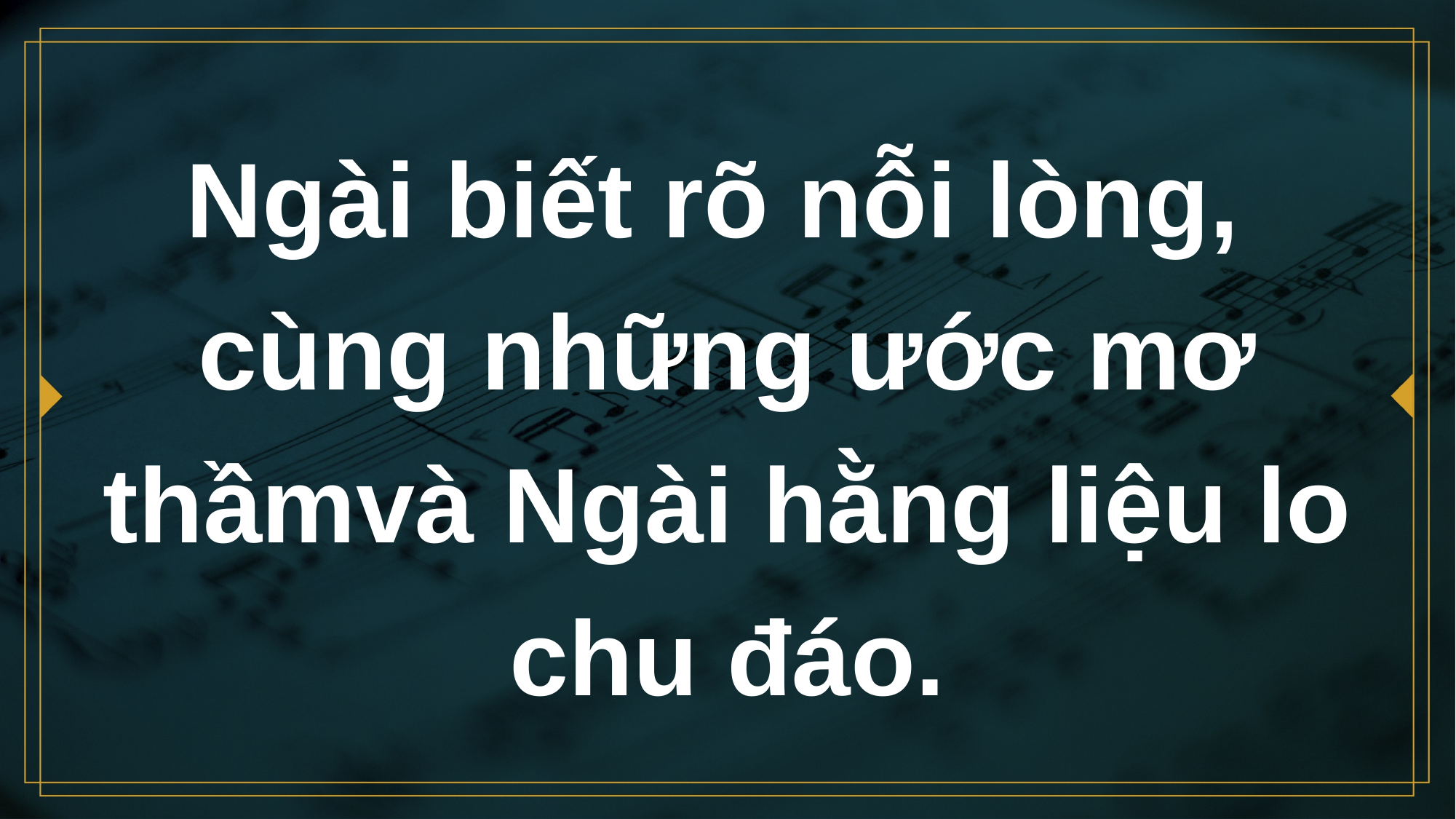

# Ngài biết rõ nỗi lòng, cùng những ước mơ thầmvà Ngài hằng liệu lo chu đáo.